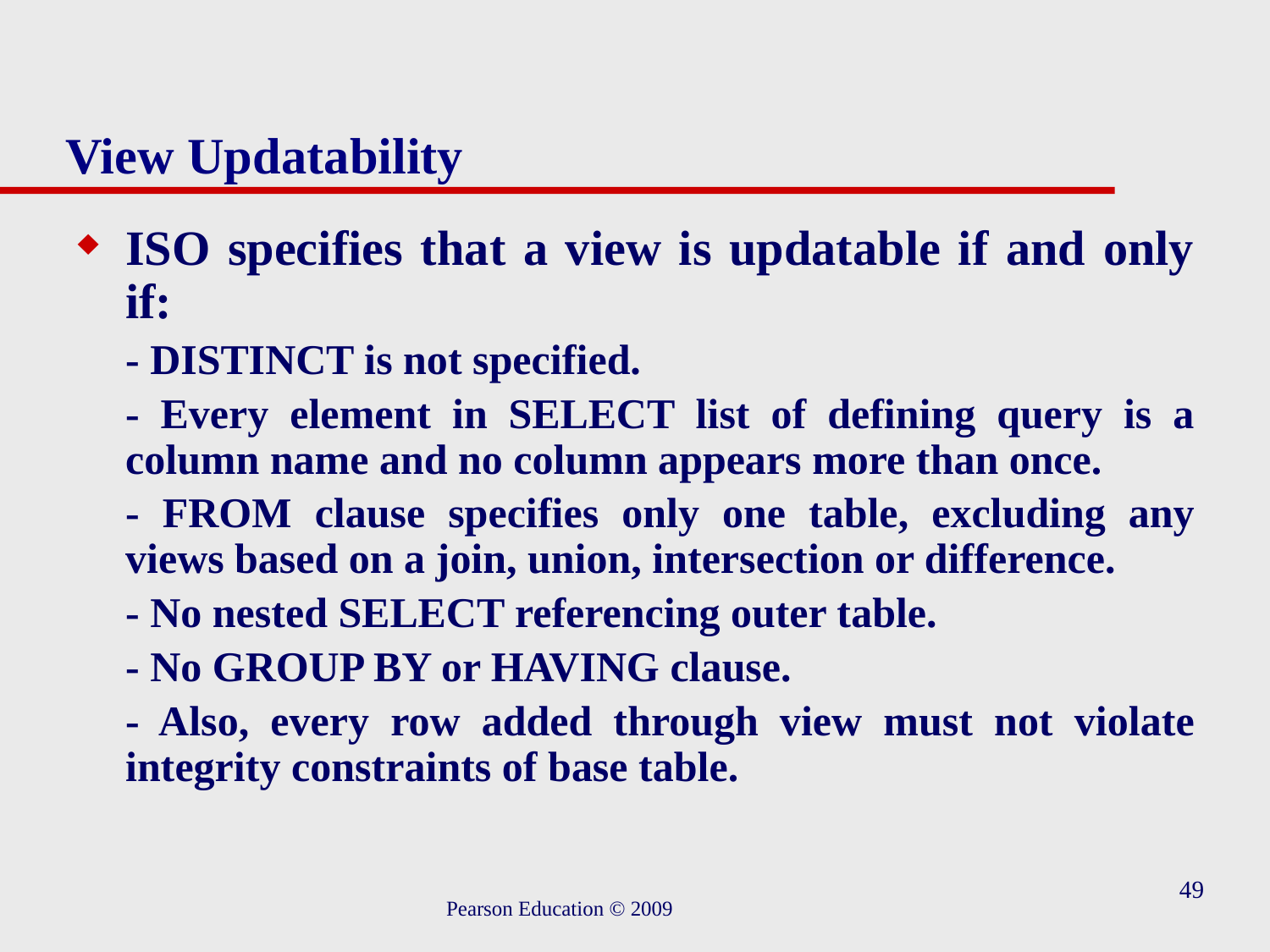

# View Updatability
ISO specifies that a view is updatable if and only if:
	- DISTINCT is not specified.
	- Every element in SELECT list of defining query is a column name and no column appears more than once.
	- FROM clause specifies only one table, excluding any views based on a join, union, intersection or difference.
	- No nested SELECT referencing outer table.
	- No GROUP BY or HAVING clause.
	- Also, every row added through view must not violate integrity constraints of base table.

49
Pearson Education © 2009